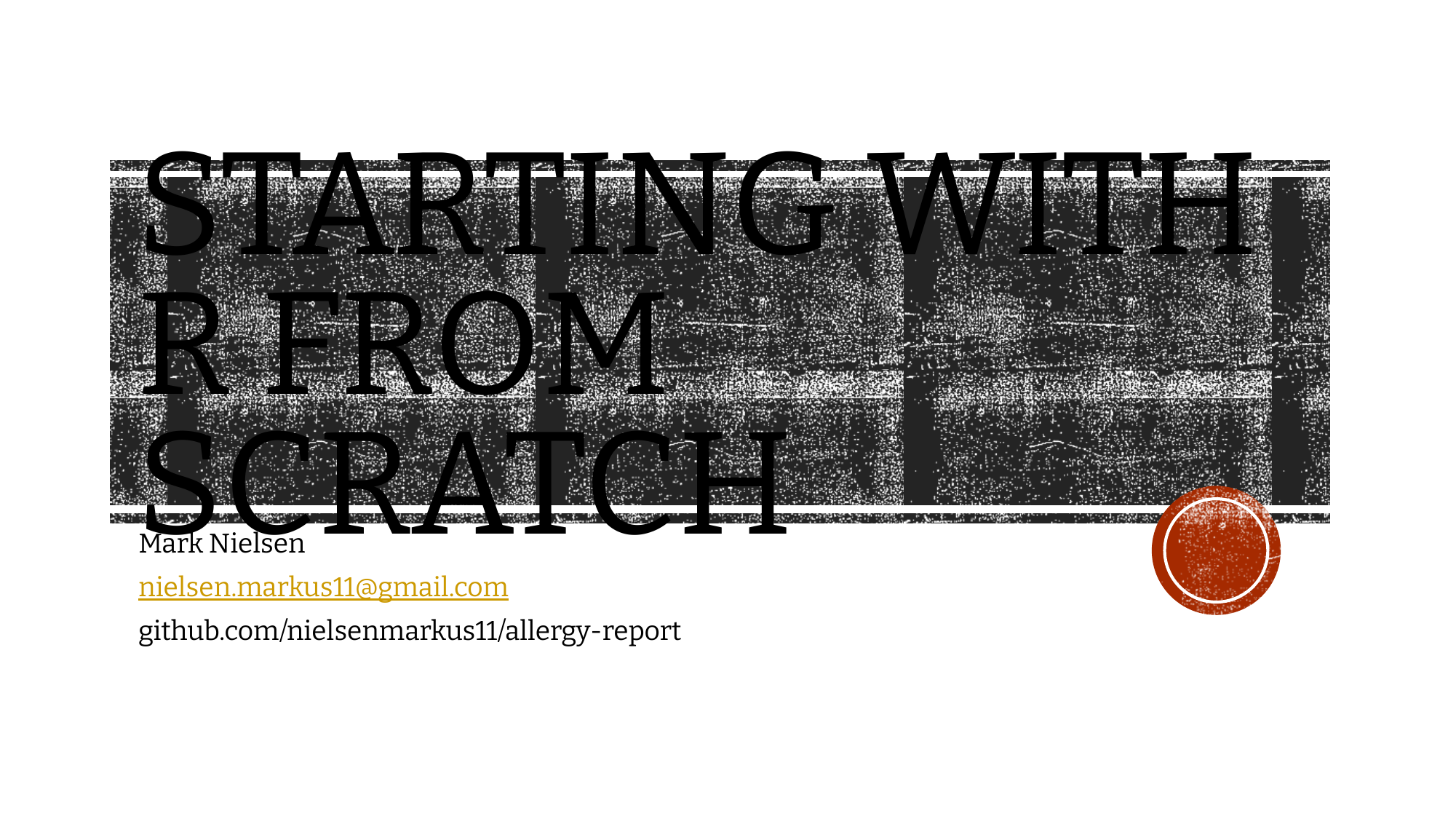

# Starting with R from Scratch
Mark Nielsen
nielsen.markus11@gmail.com
github.com/nielsenmarkus11/allergy-report